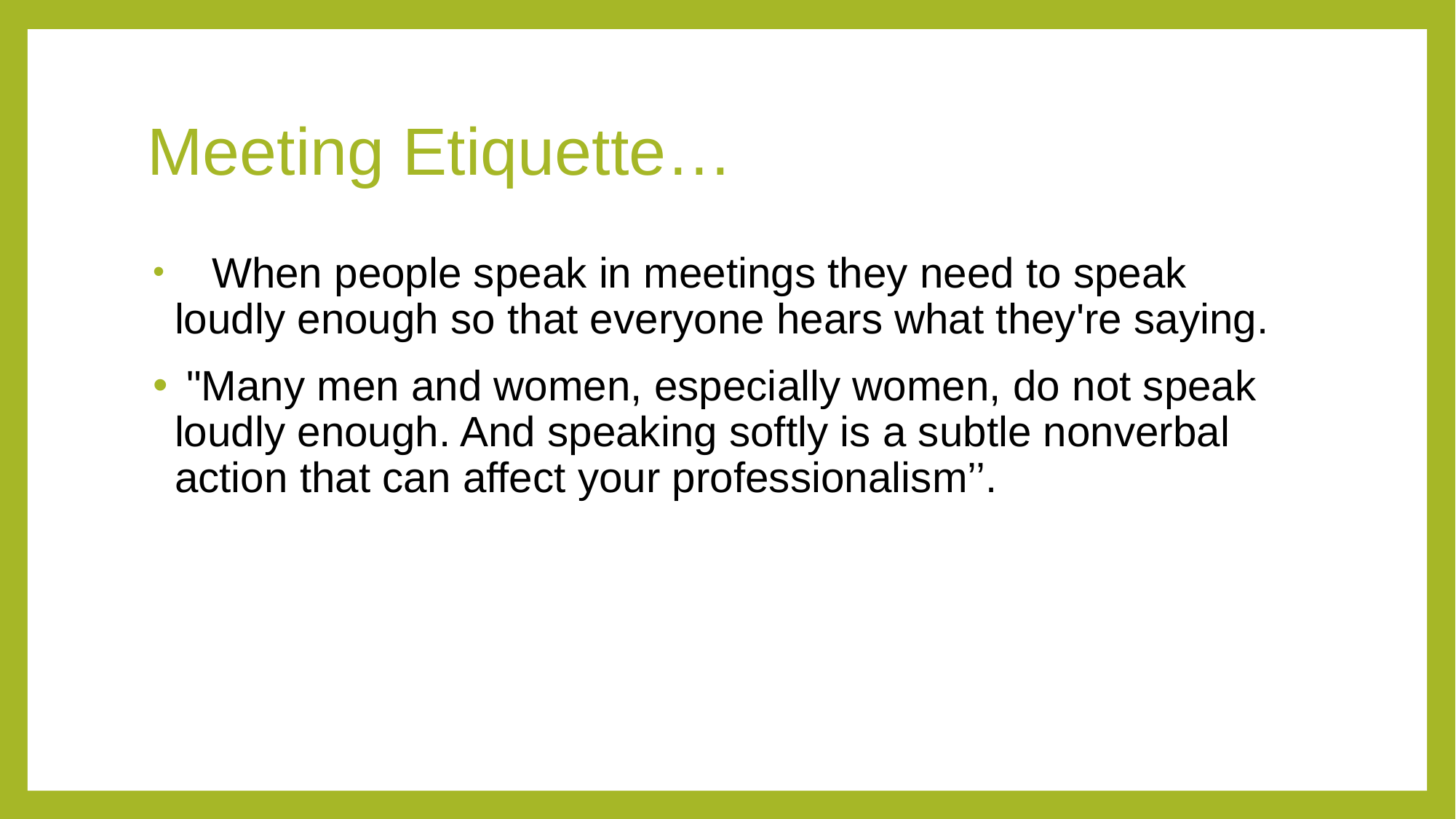

# Meeting Etiquette…
    When people speak in meetings they need to speak loudly enough so that everyone hears what they're saying.
 "Many men and women, especially women, do not speak loudly enough. And speaking softly is a subtle nonverbal action that can affect your professionalism’’.